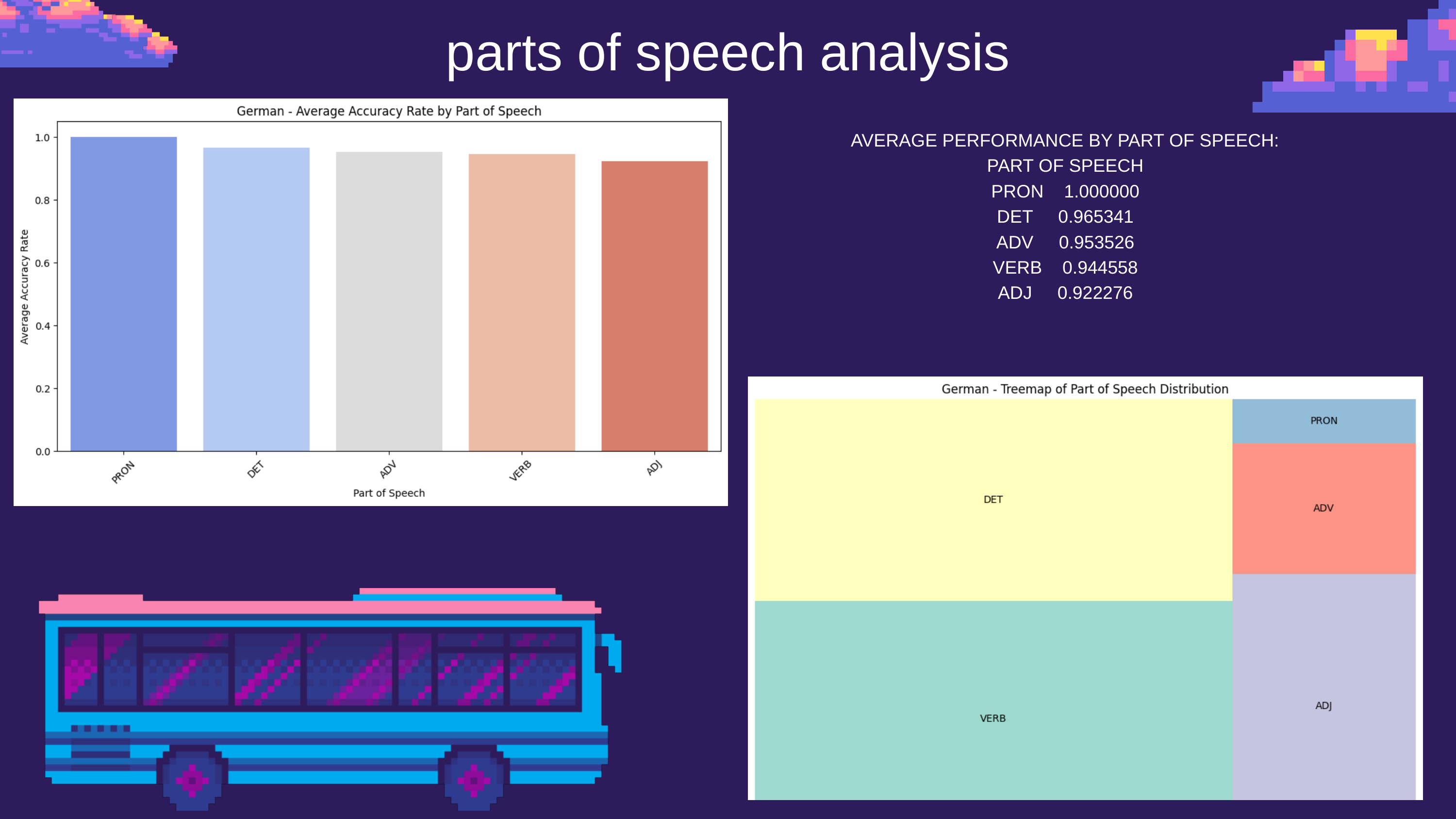

parts of speech analysis

AVERAGE PERFORMANCE BY PART OF SPEECH:
PART OF SPEECH
PRON    1.000000
DET     0.965341
ADV     0.953526
VERB    0.944558
ADJ     0.922276